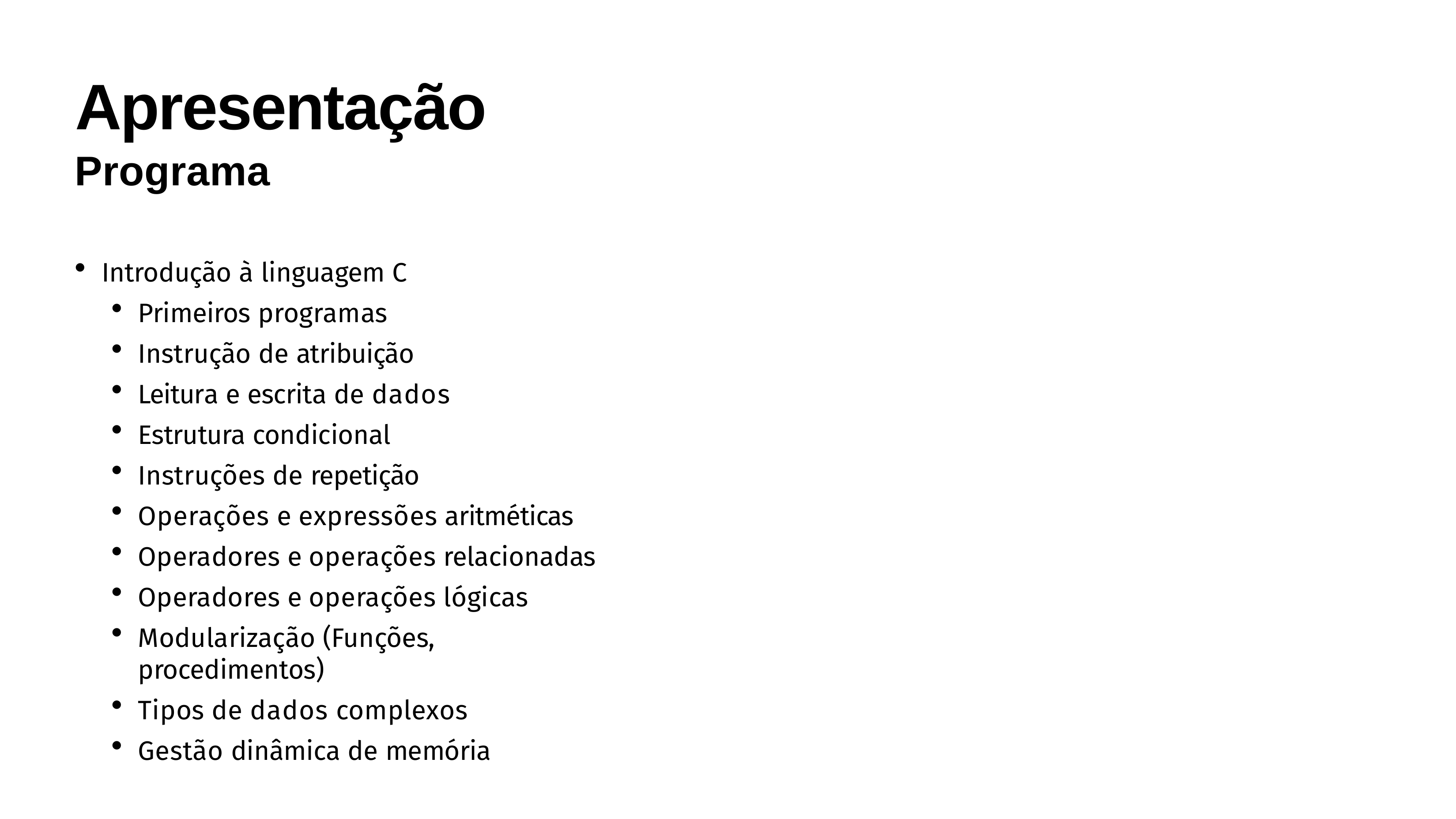

# Apresentação
Programa
Introdução à linguagem C
Primeiros programas
Instrução de atribuição
Leitura e escrita de dados
Estrutura condicional
Instruções de repetição
Operações e expressões aritméticas
Operadores e operações relacionadas
Operadores e operações lógicas
Modularização (Funções, procedimentos)
Tipos de dados complexos
Gestão dinâmica de memória